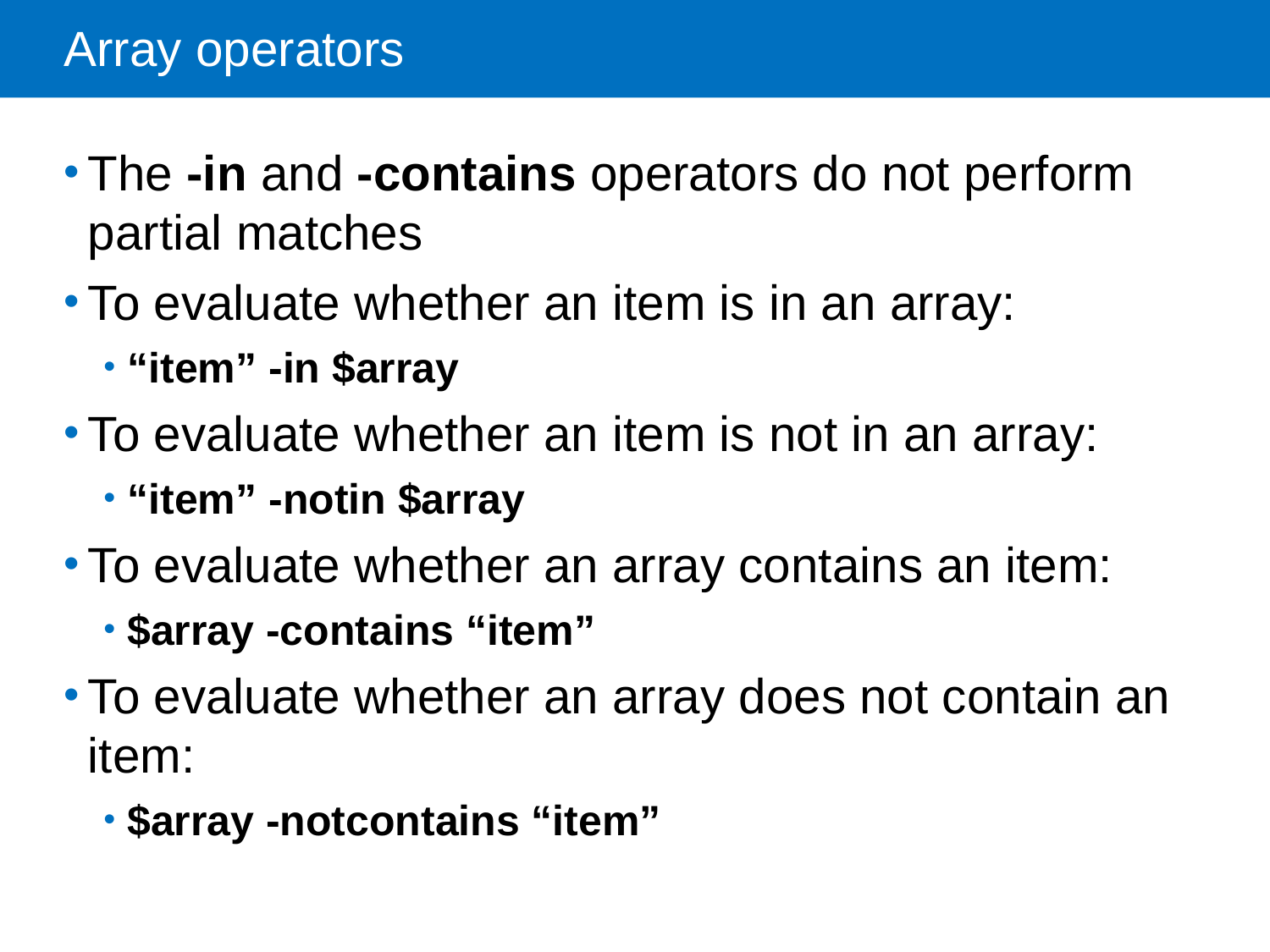

# Array operators
The -in and -contains operators do not perform partial matches
To evaluate whether an item is in an array:
“item” -in $array
To evaluate whether an item is not in an array:
“item” -notin $array
To evaluate whether an array contains an item:
$array -contains “item”
To evaluate whether an array does not contain an item:
$array -notcontains “item”